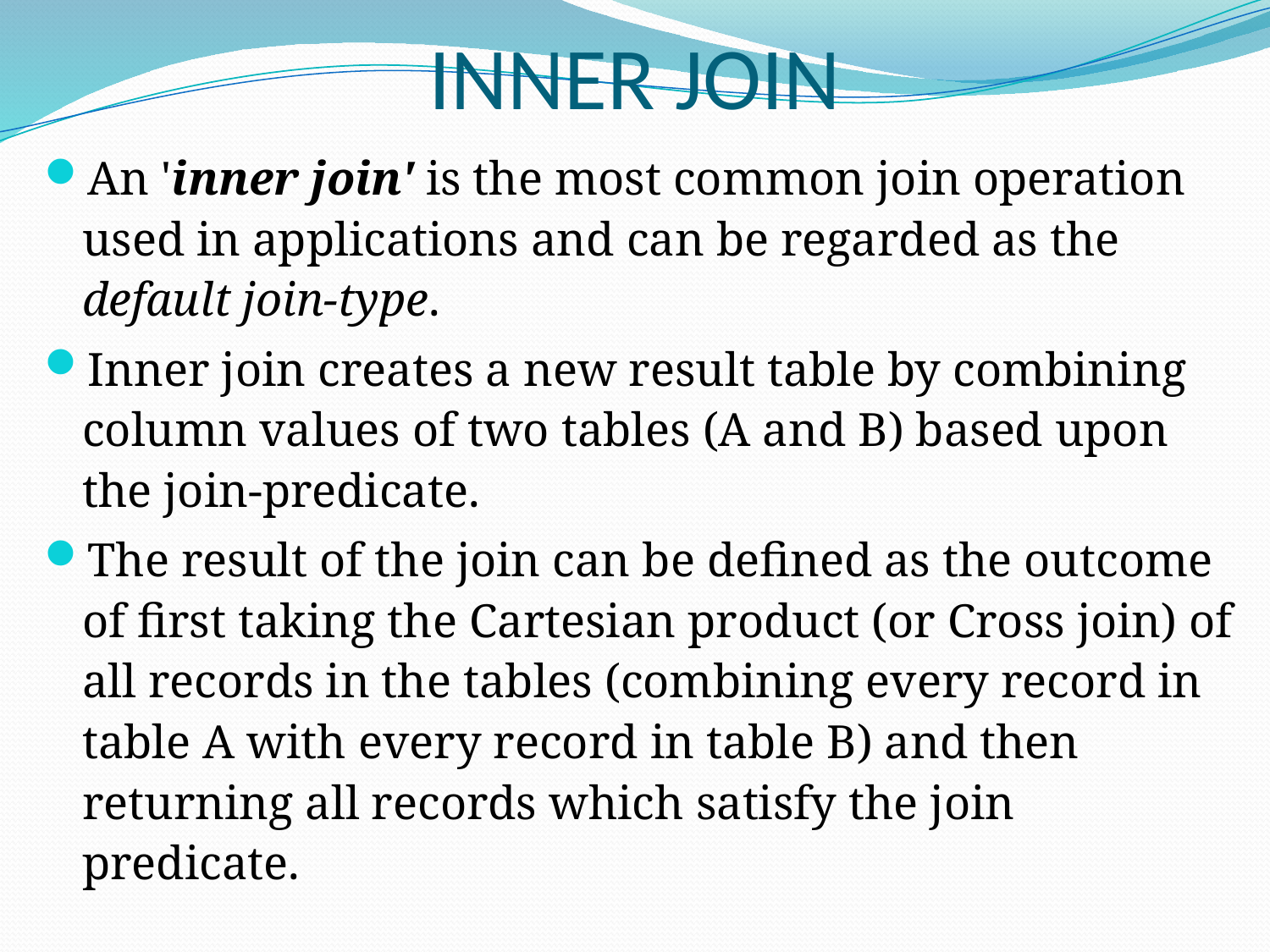

# INNER JOIN
An 'inner join' is the most common join operation used in applications and can be regarded as the default join-type.
Inner join creates a new result table by combining column values of two tables (A and B) based upon the join-predicate.
The result of the join can be defined as the outcome of first taking the Cartesian product (or Cross join) of all records in the tables (combining every record in table A with every record in table B) and then returning all records which satisfy the join predicate.